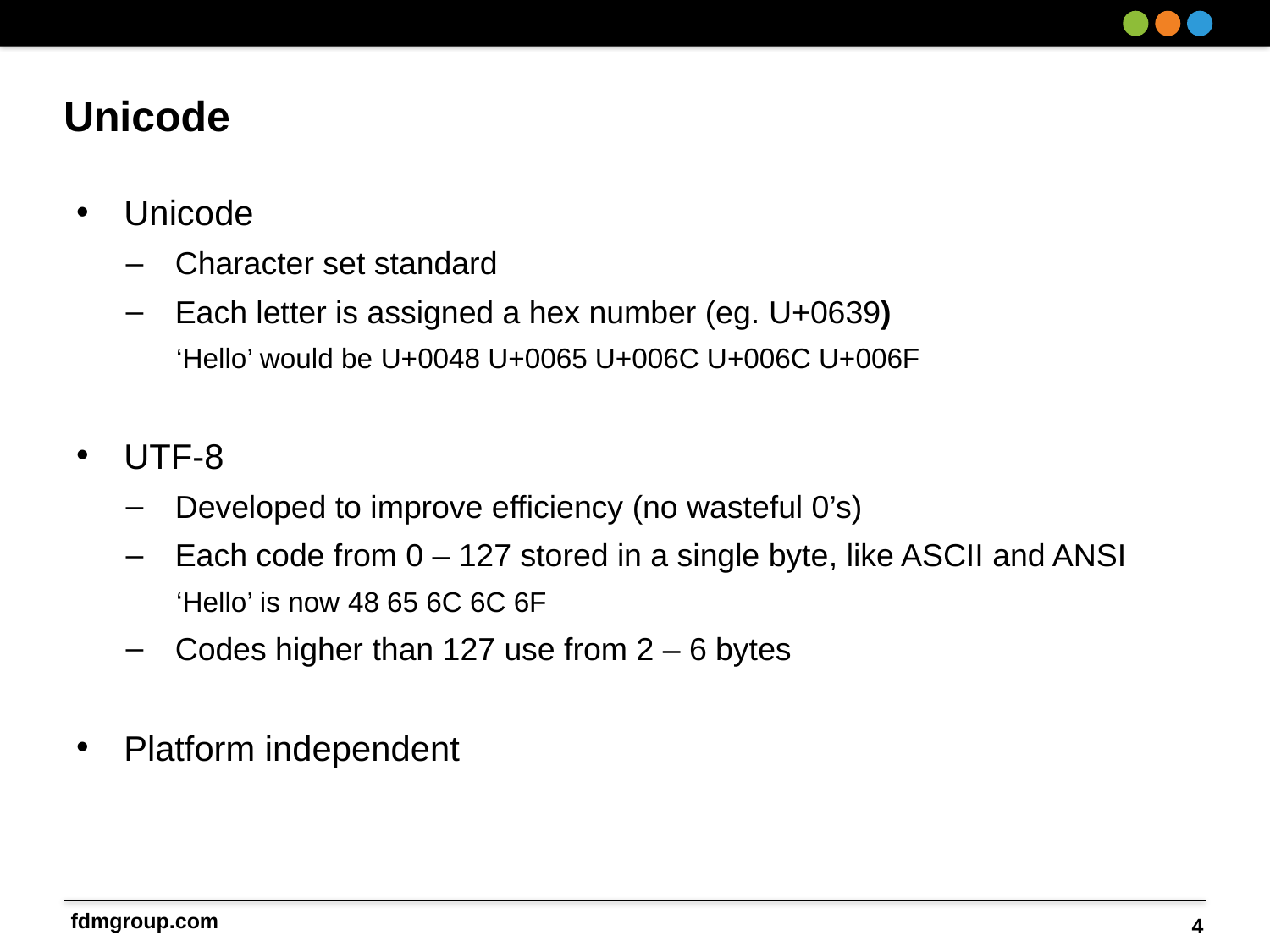

# Unicode
Unicode
Character set standard
Each letter is assigned a hex number (eg. U+0639)
‘Hello’ would be U+0048 U+0065 U+006C U+006C U+006F

UTF-8
Developed to improve efficiency (no wasteful 0’s)
Each code from 0 – 127 stored in a single byte, like ASCII and ANSI
‘Hello’ is now 48 65 6C 6C 6F
Codes higher than 127 use from 2 – 6 bytes

Platform independent

4